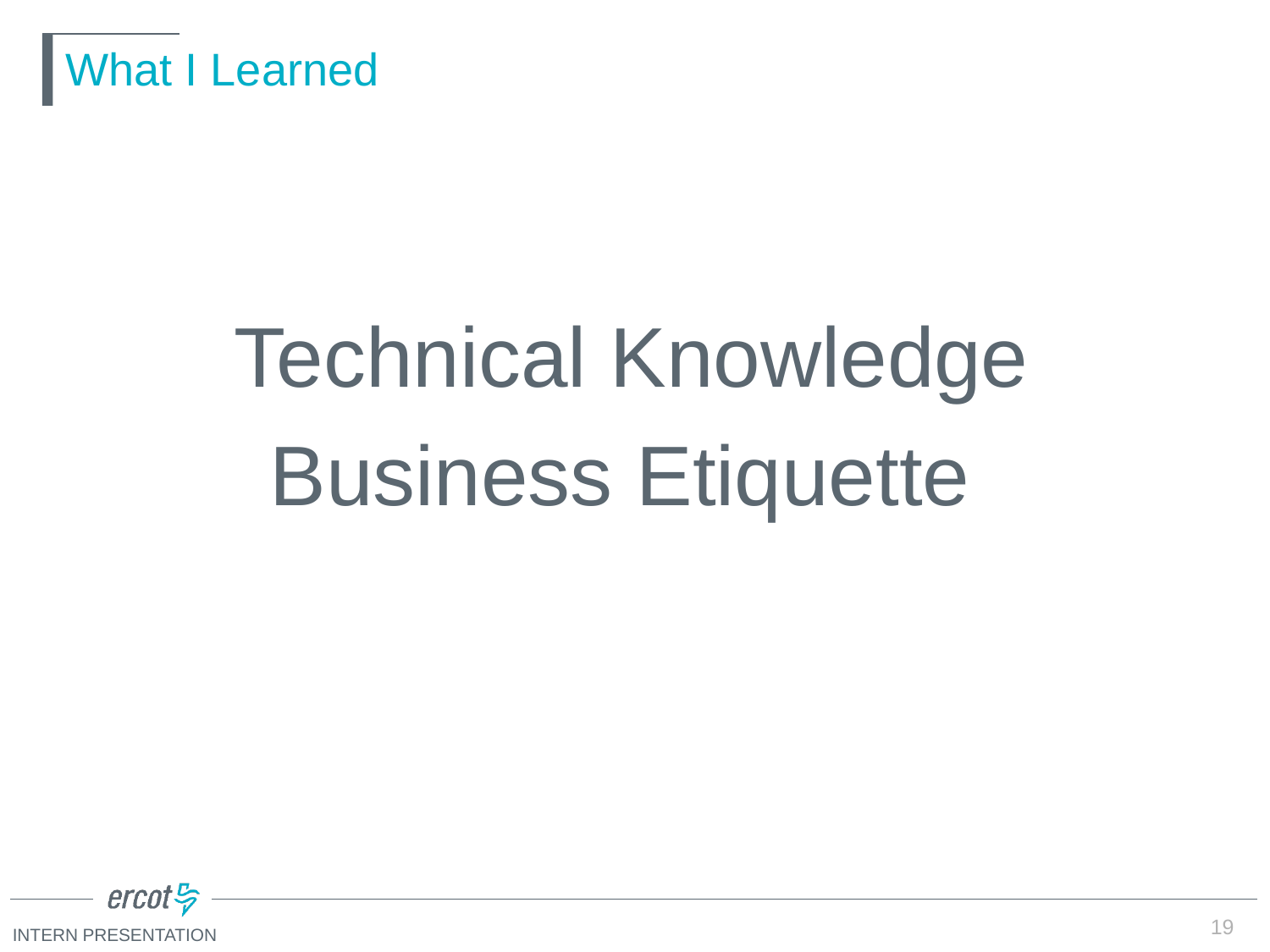

# What I Learned
Technical Knowledge
Business Etiquette
19